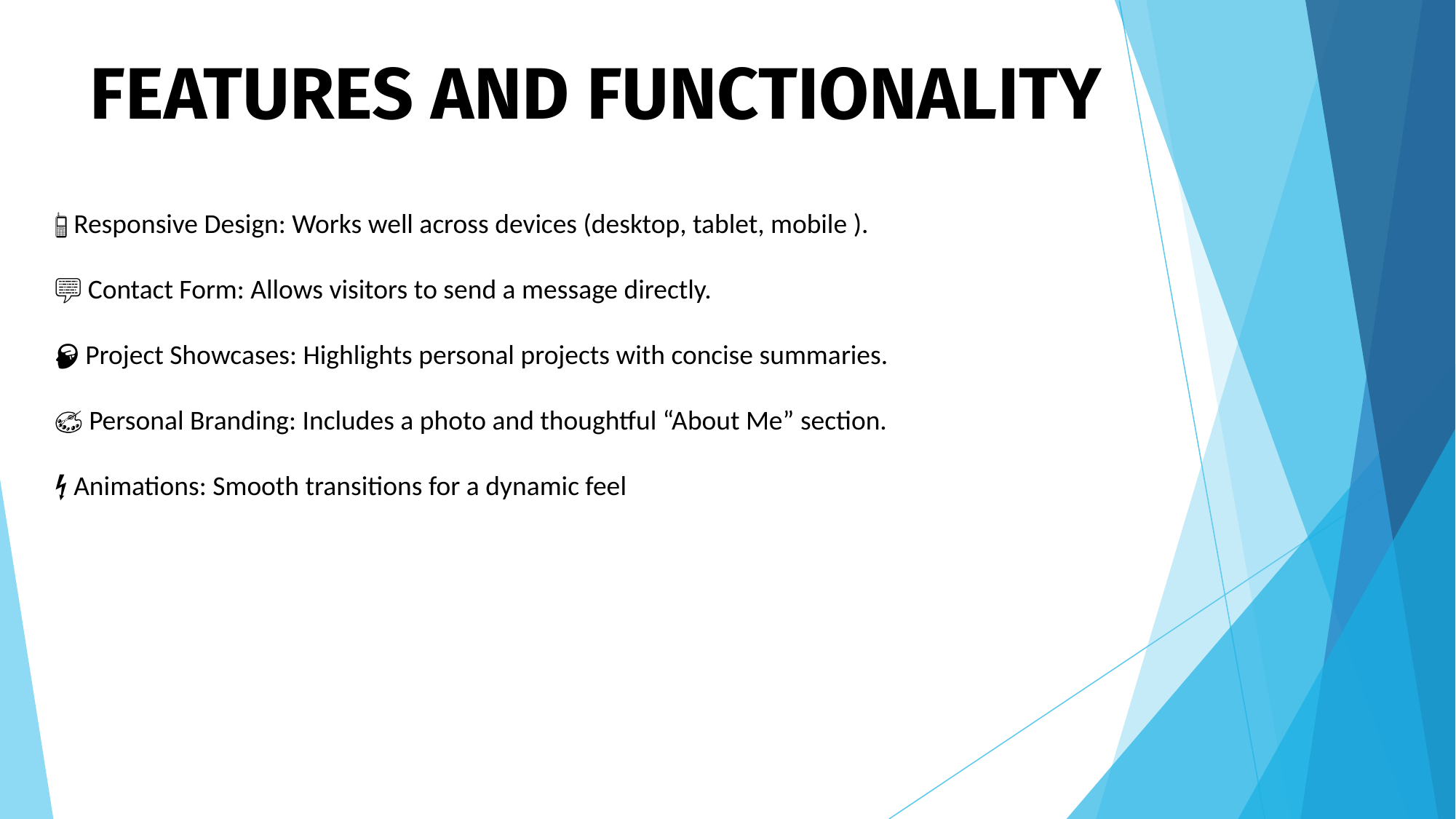

# FEATURES AND FUNCTIONALITY
📱 Responsive Design: Works well across devices (desktop, tablet, mobile ).
💬 Contact Form: Allows visitors to send a message directly.
🧠 Project Showcases: Highlights personal projects with concise summaries.
🎨 Personal Branding: Includes a photo and thoughtful “About Me” section.
⚡ Animations: Smooth transitions for a dynamic feel